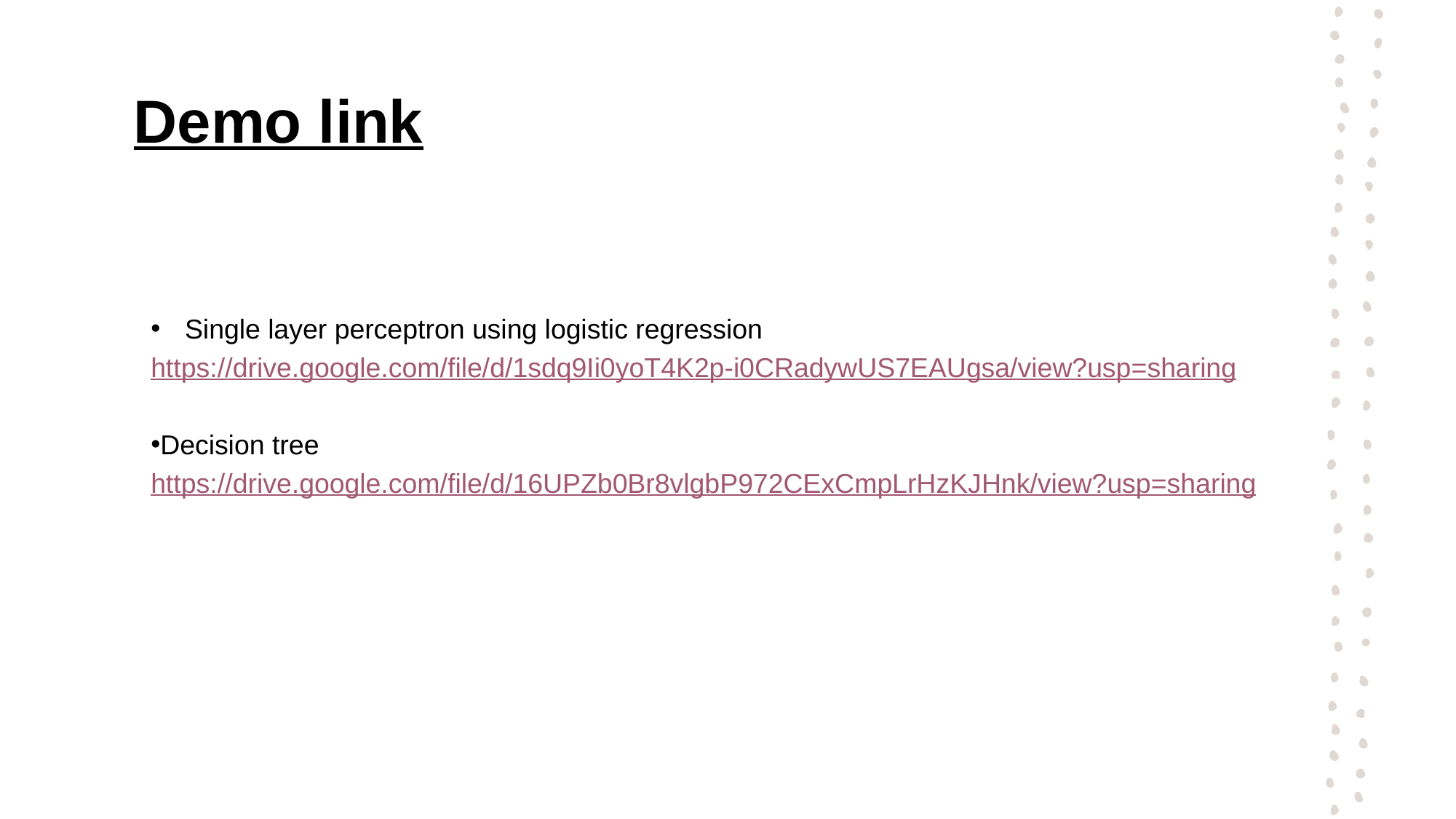

Demo link
Single layer perceptron using logistic regression
https://drive.google.com/file/d/1sdq9Ii0yoT4K2p-i0CRadywUS7EAUgsa/view?usp=sharing

Decision tree
https://drive.google.com/file/d/16UPZb0Br8vlgbP972CExCmpLrHzKJHnk/view?usp=sharing